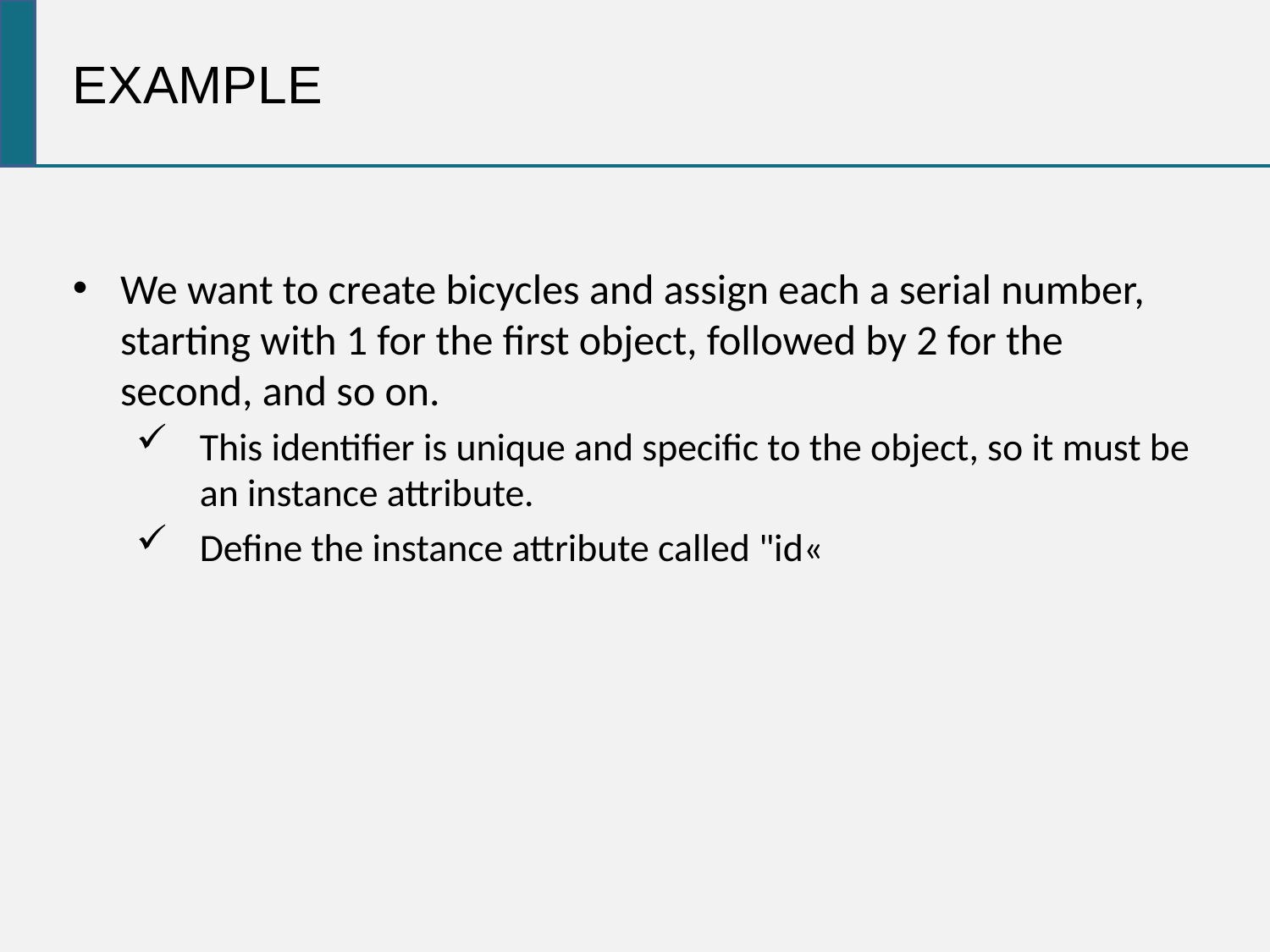

example

We want to create bicycles and assign each a serial number, starting with 1 for the first object, followed by 2 for the second, and so on.
This identifier is unique and specific to the object, so it must be an instance attribute.
Define the instance attribute called "id«